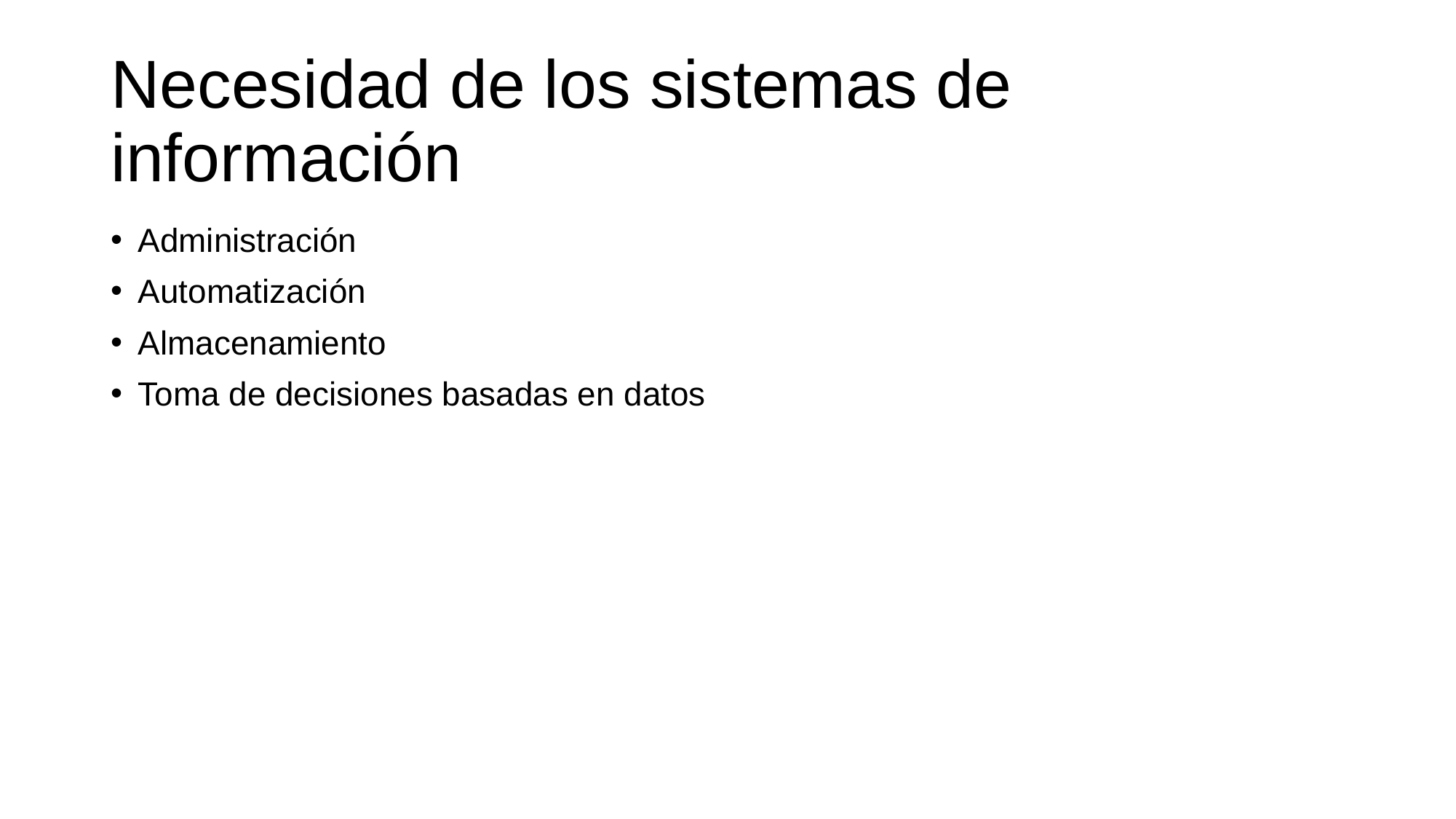

# Necesidad de los sistemas de información
Administración
Automatización
Almacenamiento
Toma de decisiones basadas en datos